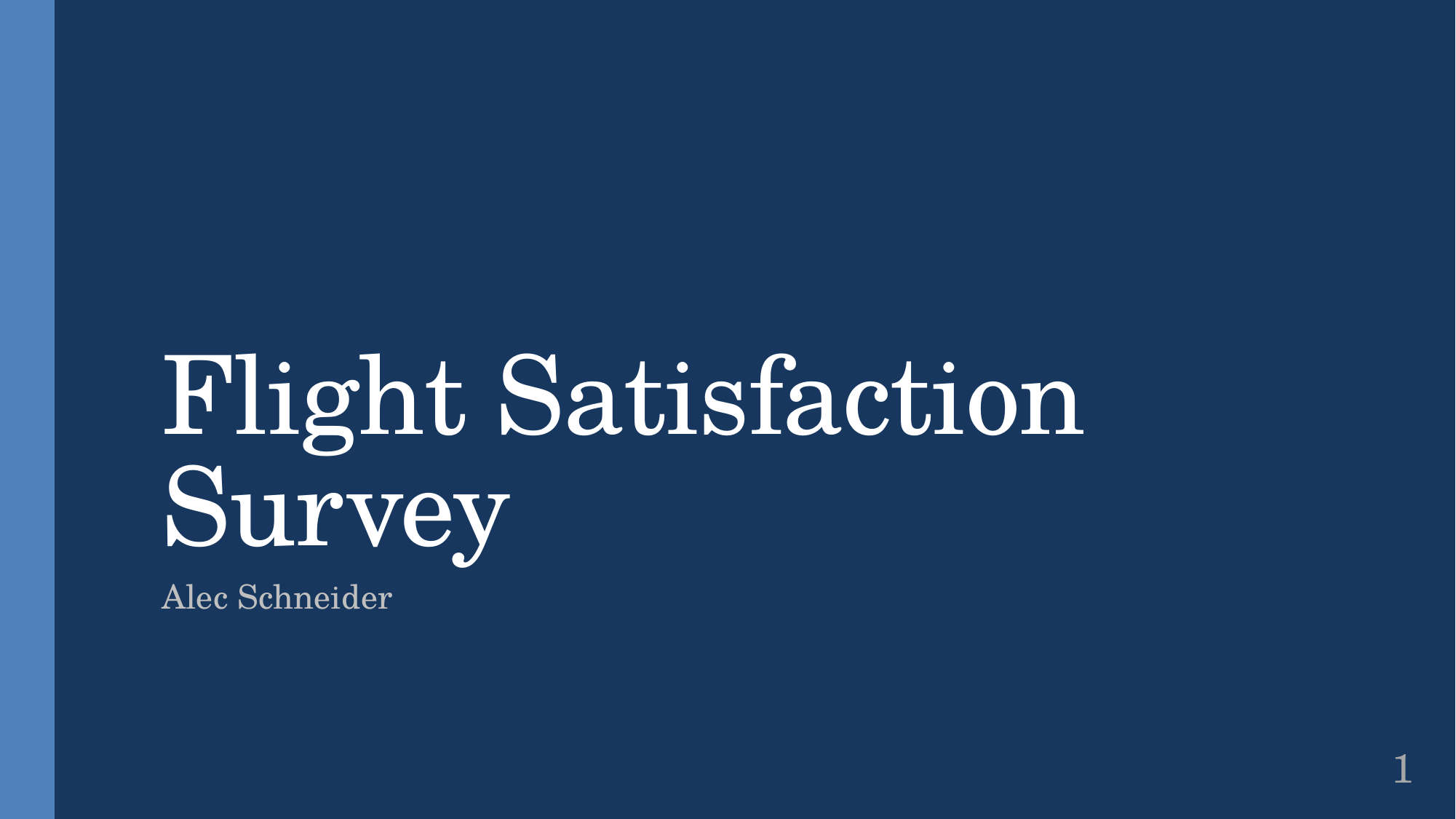

# Flight Satisfaction Survey
Alec Schneider
1